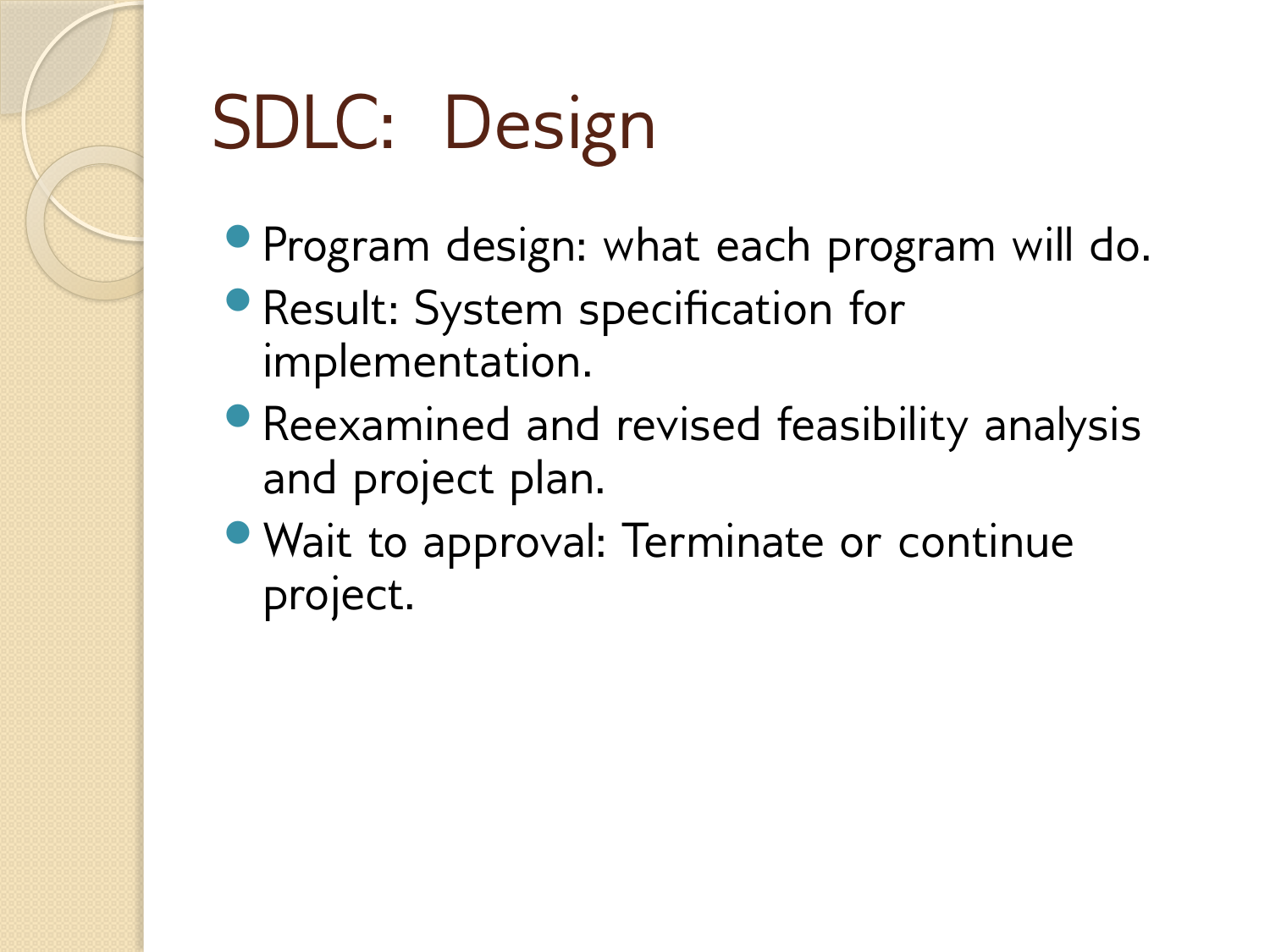

# SDLC:  Design
Program design: what each program will do.
Result: System specification for implementation.
Reexamined and revised feasibility analysis and project plan.
Wait to approval: Terminate or continue project.